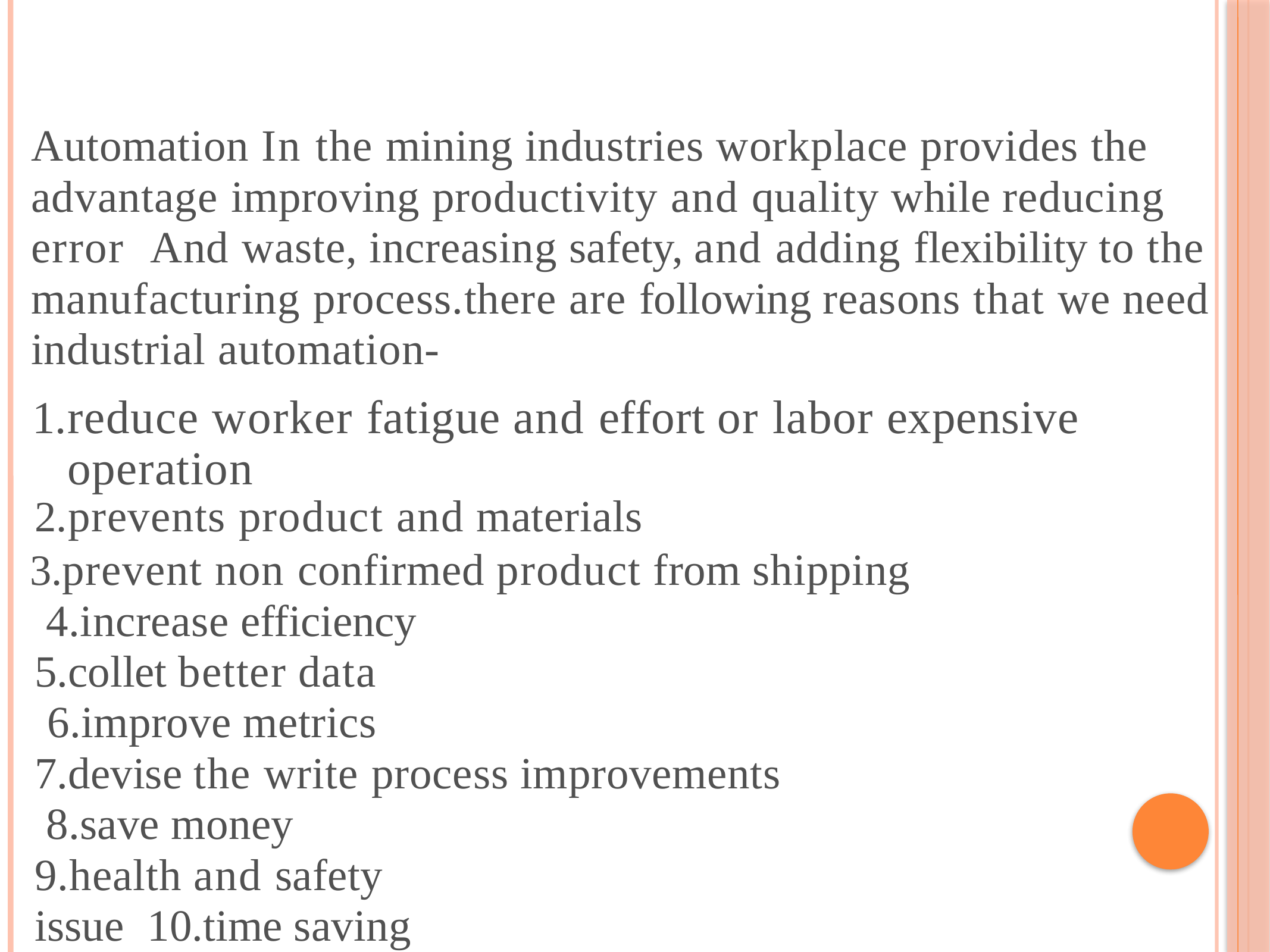

# NEED	OF	AUTOMATION

Automation In the mining industries workplace provides the  advantage improving productivity and quality while reducing error  And waste, increasing safety, and adding flexibility to the  manufacturing process.there are following reasons that we need  industrial automation-
reduce worker fatigue and effort or labor expensive operation
prevents product and materials
prevent non confirmed product from shipping  4.increase efficiency
5.collet better data  6.improve metrics
7.devise the write process improvements  8.save money
9.health and safety issue  10.time saving
11.environment impact of mining